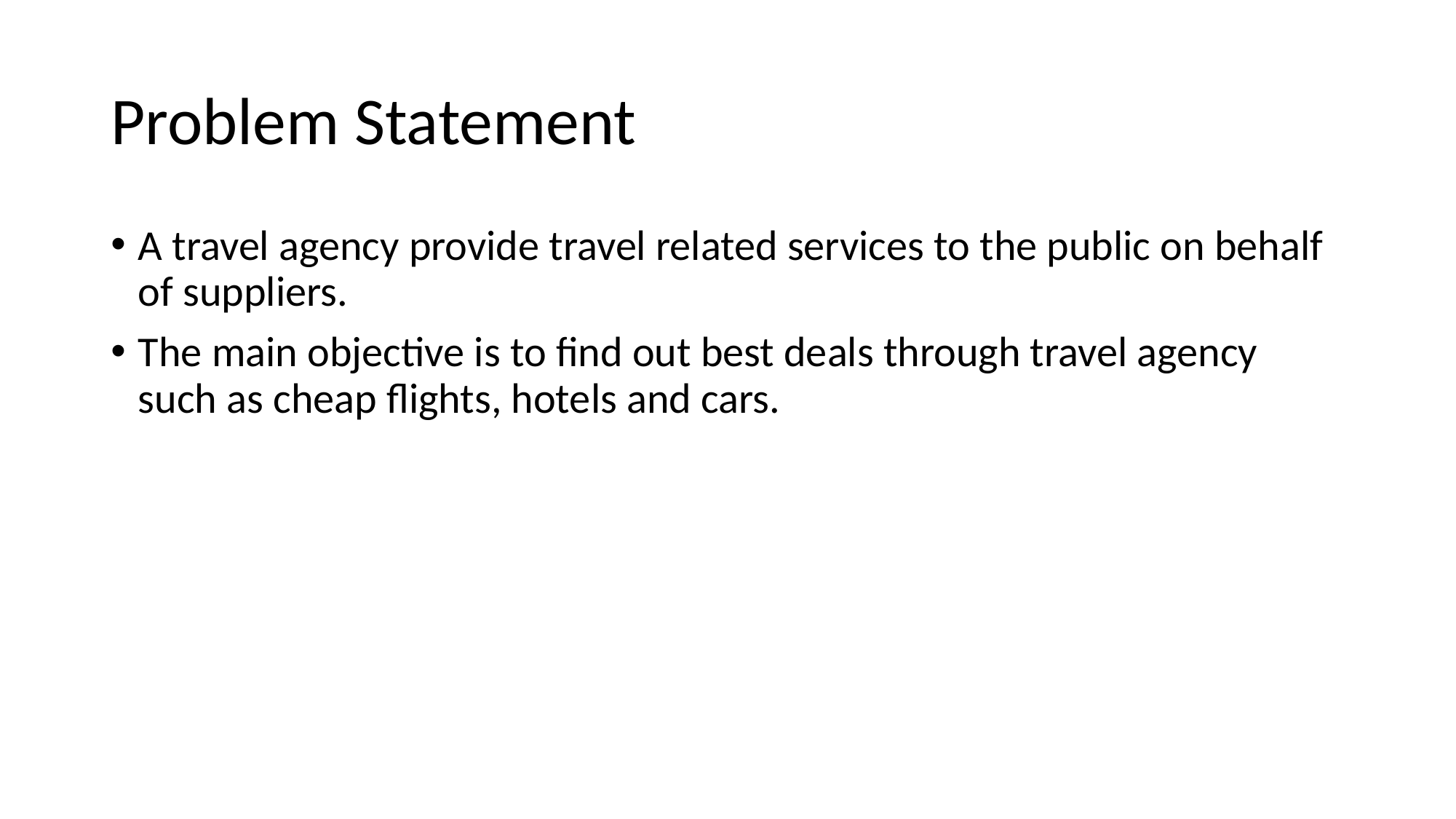

# Problem Statement
A travel agency provide travel related services to the public on behalf of suppliers.
The main objective is to find out best deals through travel agency such as cheap flights, hotels and cars.